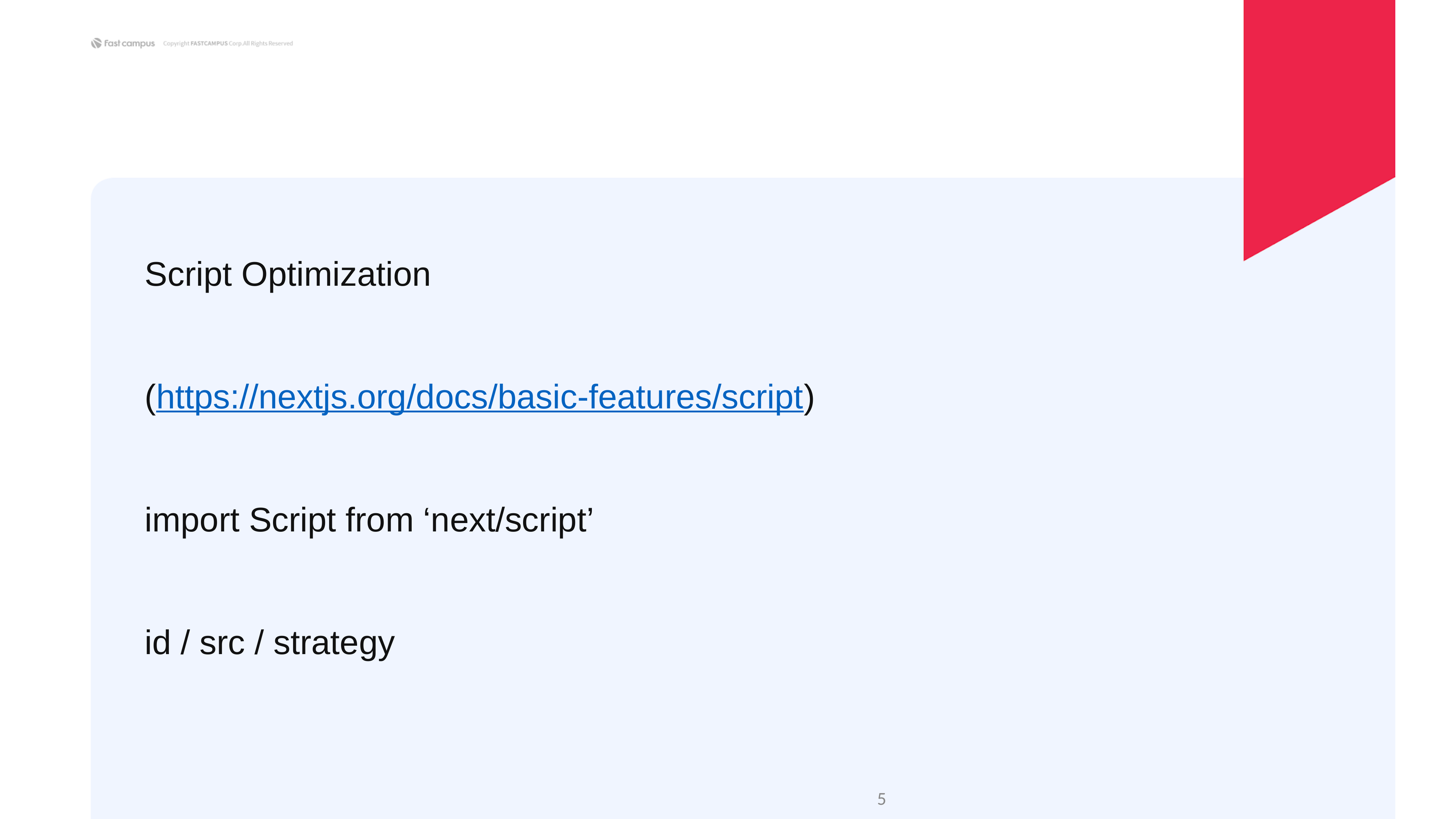

Script Optimization

(https://nextjs.org/docs/basic-features/script)

import Script from ‘next/script’

id / src / strategy
5